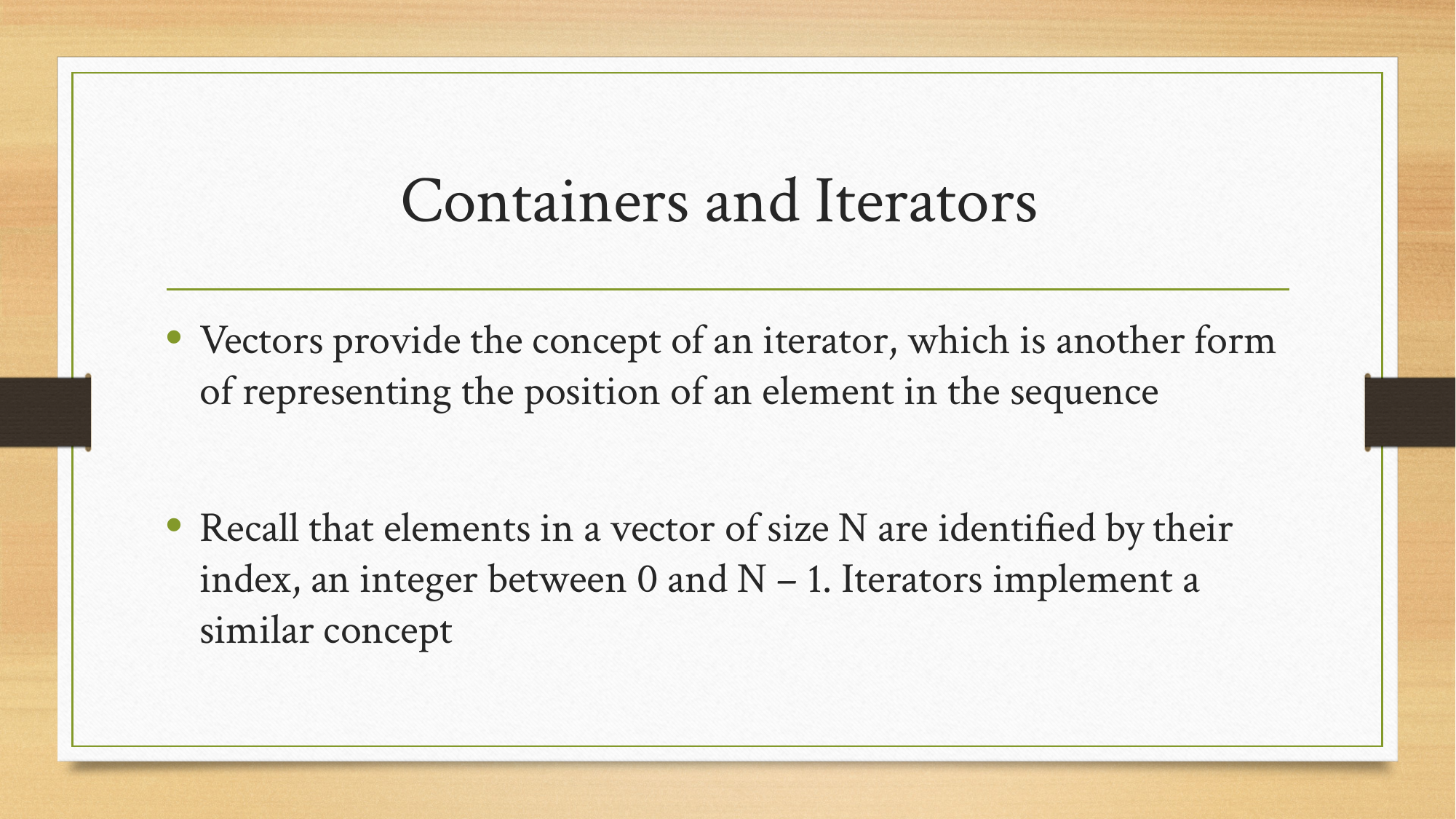

# Containers and Iterators
Vectors provide the concept of an iterator, which is another form of representing the position of an element in the sequence

Recall that elements in a vector of size N are identified by their index, an integer between 0 and N – 1. Iterators implement a similar concept